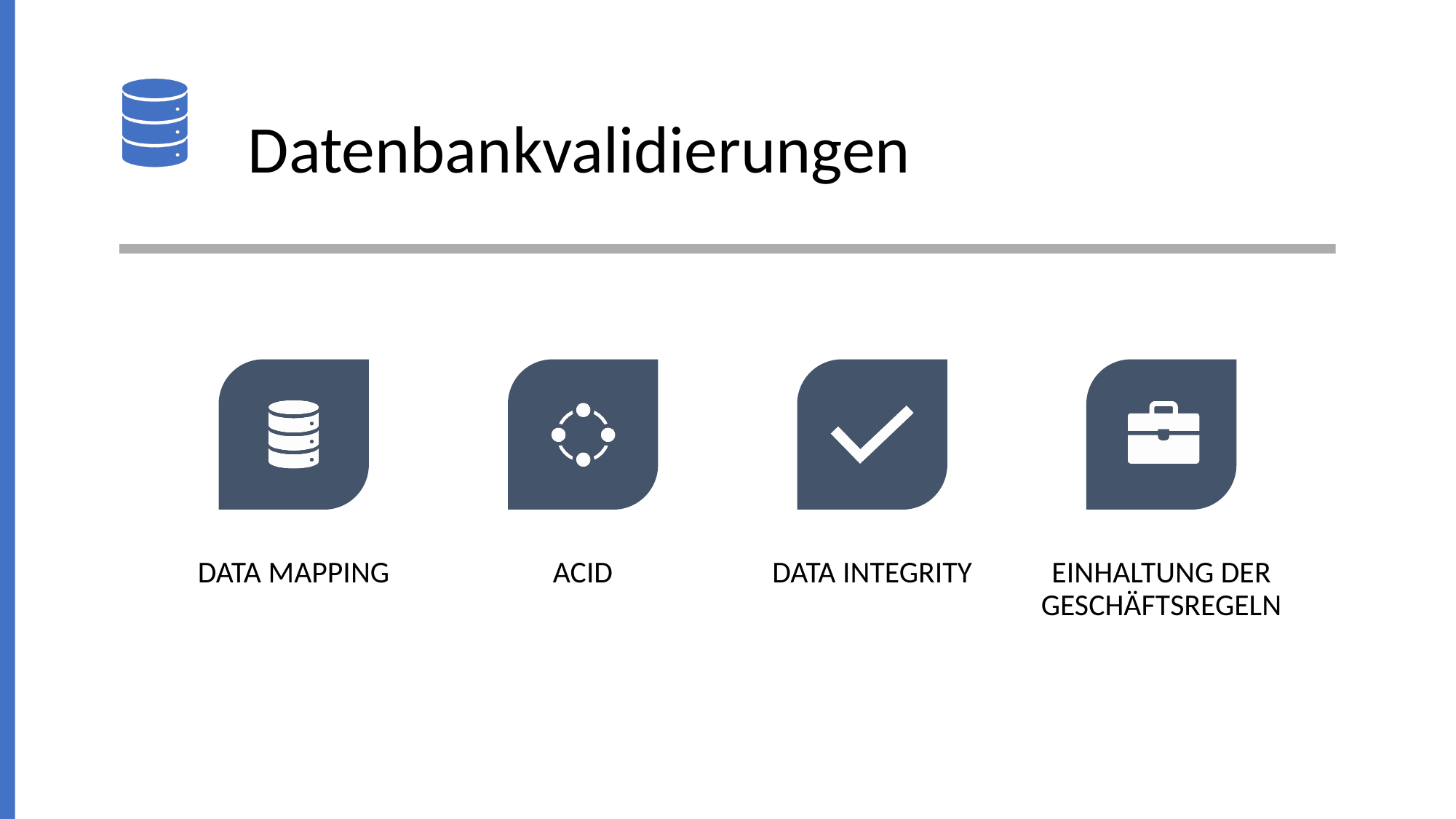

# Datenbankvalidierungen

Data mapping
ACID
Data Integrity
Einhaltung der Geschäftsregeln